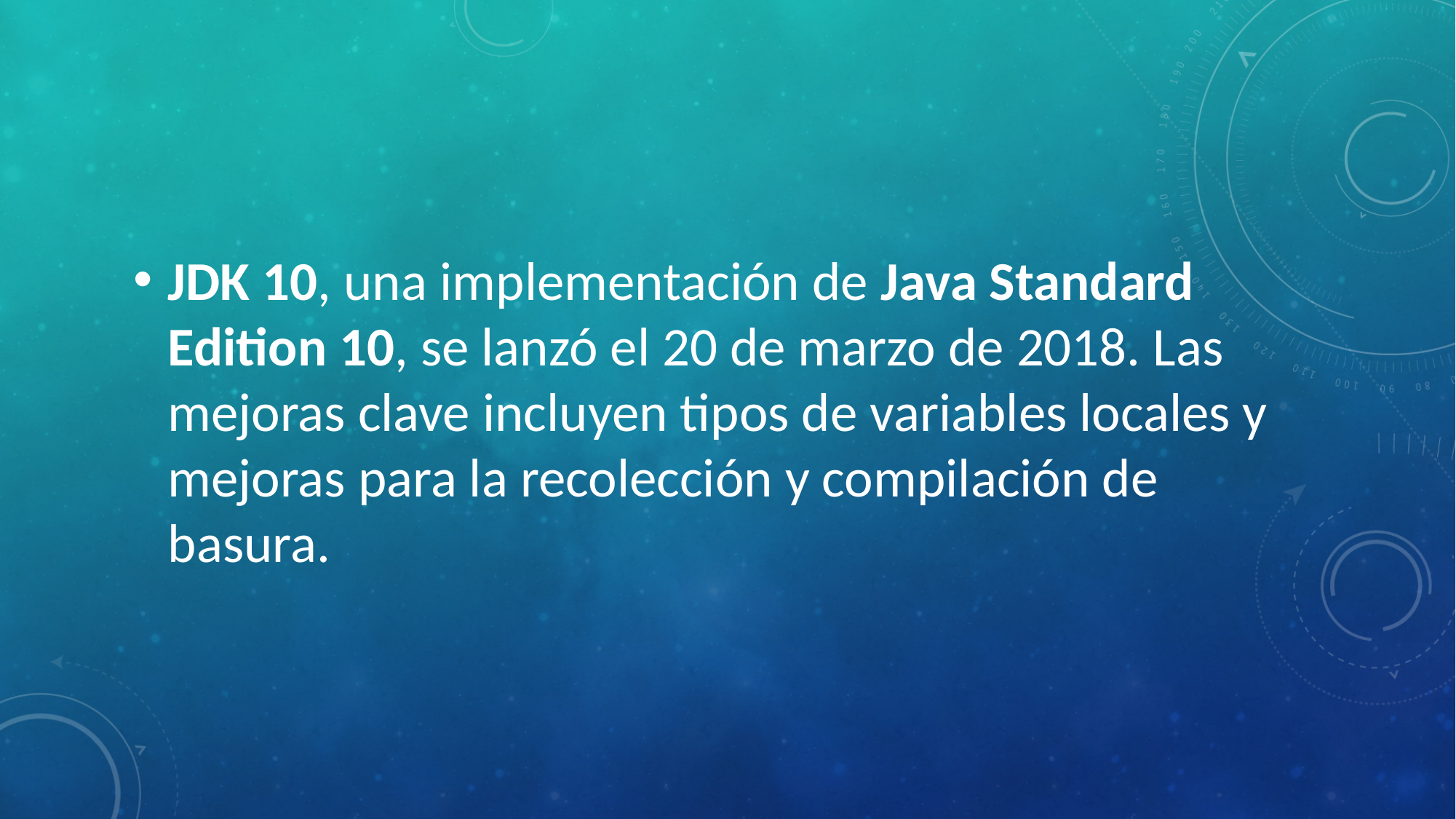

JDK 10, una implementación de Java Standard Edition 10, se lanzó el 20 de marzo de 2018. Las mejoras clave incluyen tipos de variables locales y mejoras para la recolección y compilación de basura.